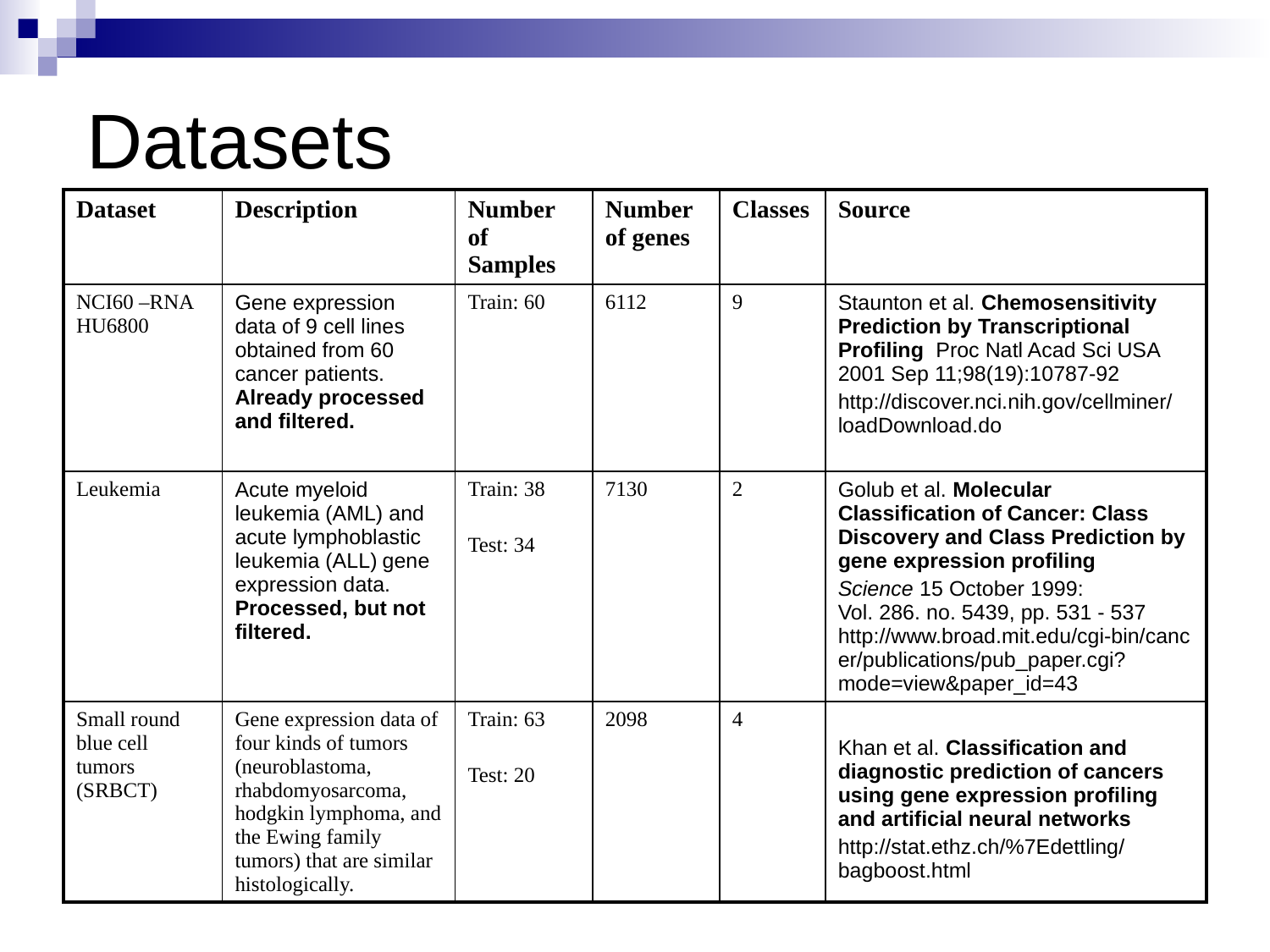

# Datasets
| Dataset | Description | Number of Samples | Number of genes | Classes | Source |
| --- | --- | --- | --- | --- | --- |
| NCI60 –RNA HU6800 | Gene expression data of 9 cell lines obtained from 60 cancer patients. Already processed and filtered. | Train: 60 | 6112 | 9 | Staunton et al. Chemosensitivity Prediction by Transcriptional Profiling Proc Natl Acad Sci USA 2001 Sep 11;98(19):10787-92 http://discover.nci.nih.gov/cellminer/loadDownload.do |
| Leukemia | Acute myeloid leukemia (AML) and acute lymphoblastic leukemia (ALL) gene expression data. Processed, but not filtered. | Train: 38 Test: 34 | 7130 | 2 | Golub et al. Molecular Classification of Cancer: Class Discovery and Class Prediction by gene expression profiling Science 15 October 1999: Vol. 286. no. 5439, pp. 531 - 537 http://www.broad.mit.edu/cgi-bin/cancer/publications/pub\_paper.cgi?mode=view&paper\_id=43 |
| Small round blue cell tumors (SRBCT) | Gene expression data of four kinds of tumors (neuroblastoma, rhabdomyosarcoma, hodgkin lymphoma, and the Ewing family tumors) that are similar histologically. | Train: 63 Test: 20 | 2098 | 4 | Khan et al. Classification and diagnostic prediction of cancers using gene expression profiling and artificial neural networks http://stat.ethz.ch/%7Edettling/bagboost.html |